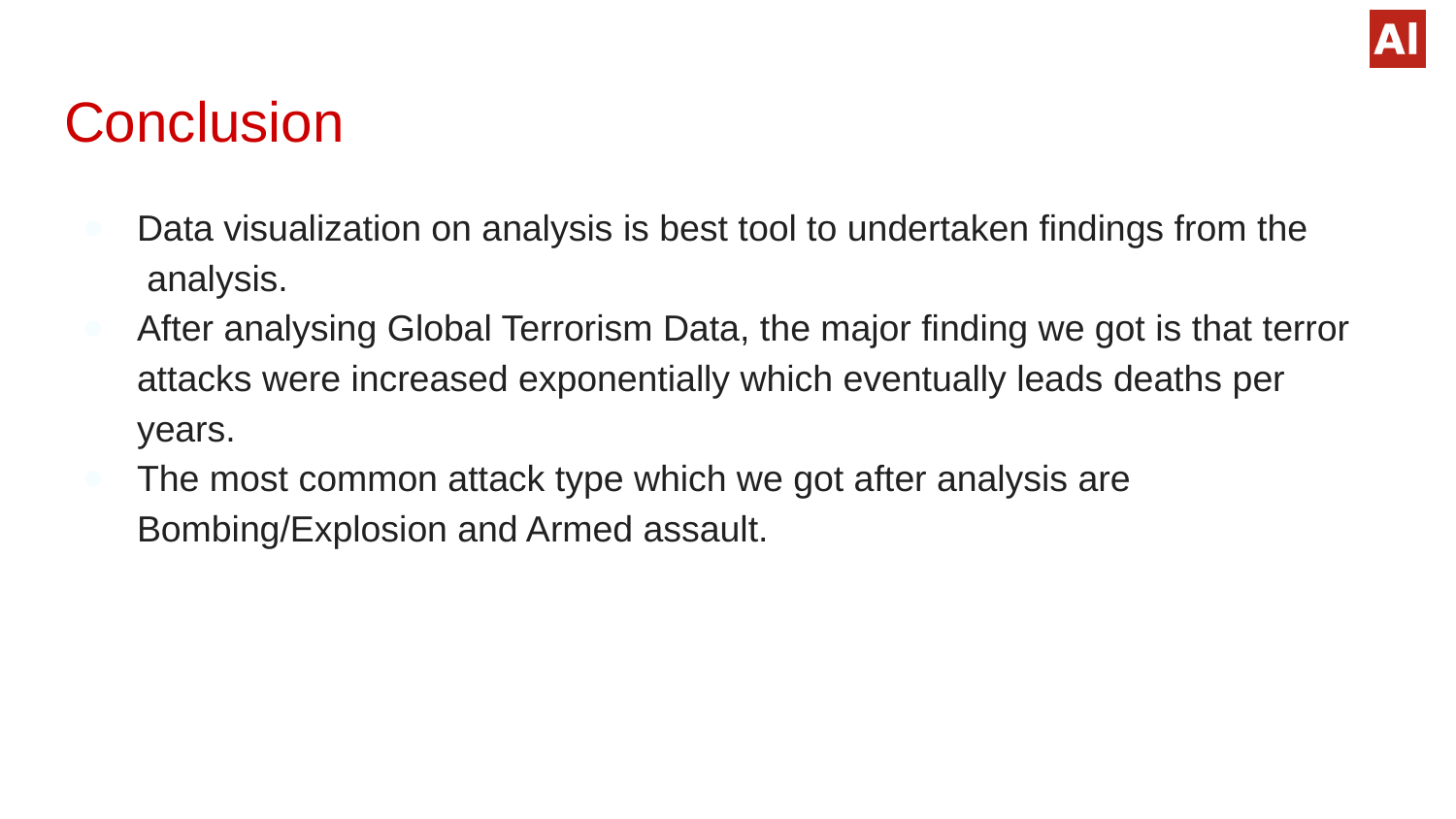

# Conclusion
Data visualization on analysis is best tool to undertaken findings from the          analysis.
After analysing Global Terrorism Data, the major finding we got is that terror attacks were increased exponentially which eventually leads deaths per years.
The most common attack type which we got after analysis are Bombing/Explosion and Armed assault.